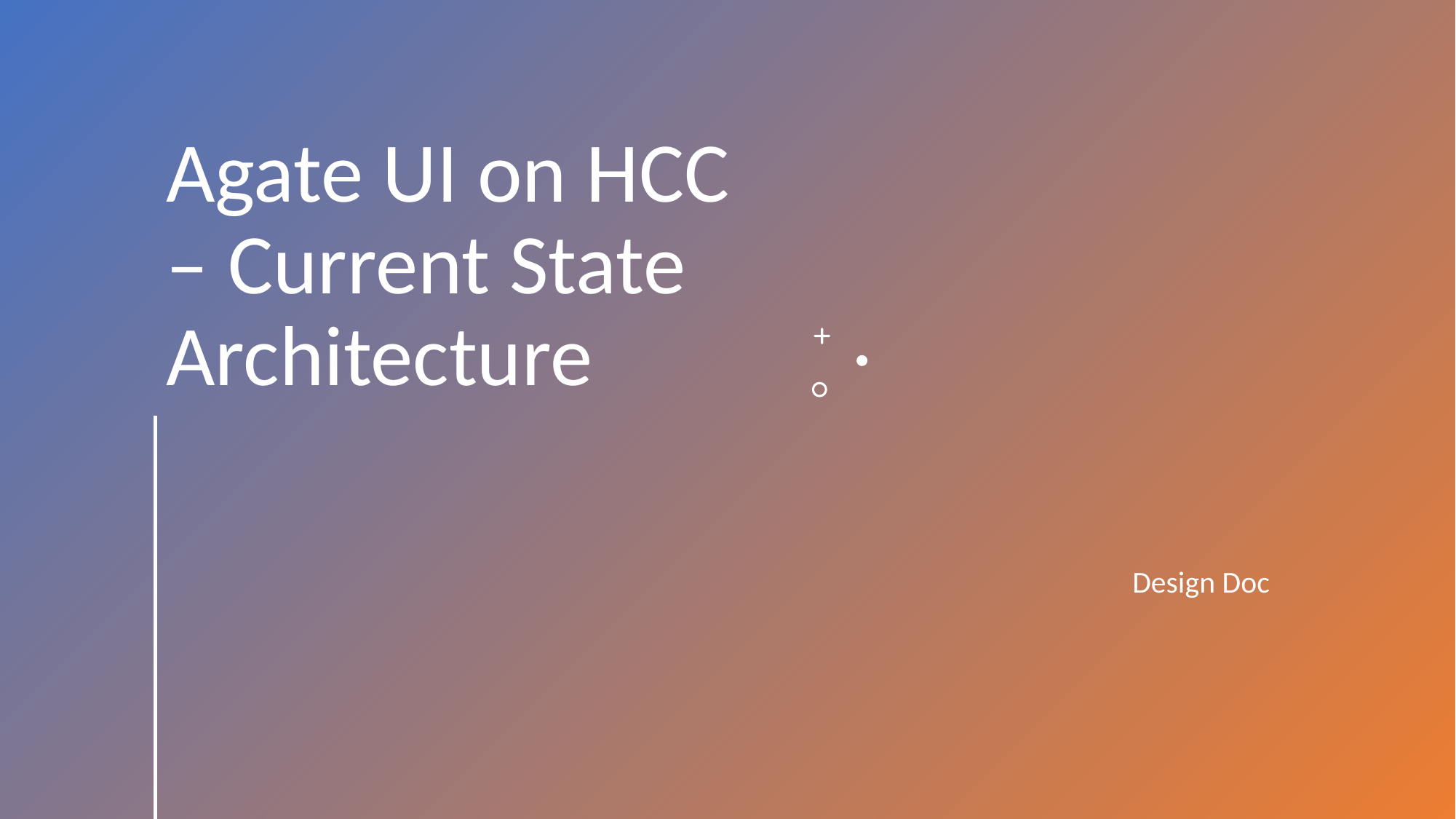

# Agate UI on HCC – Current State Architecture

Design Doc